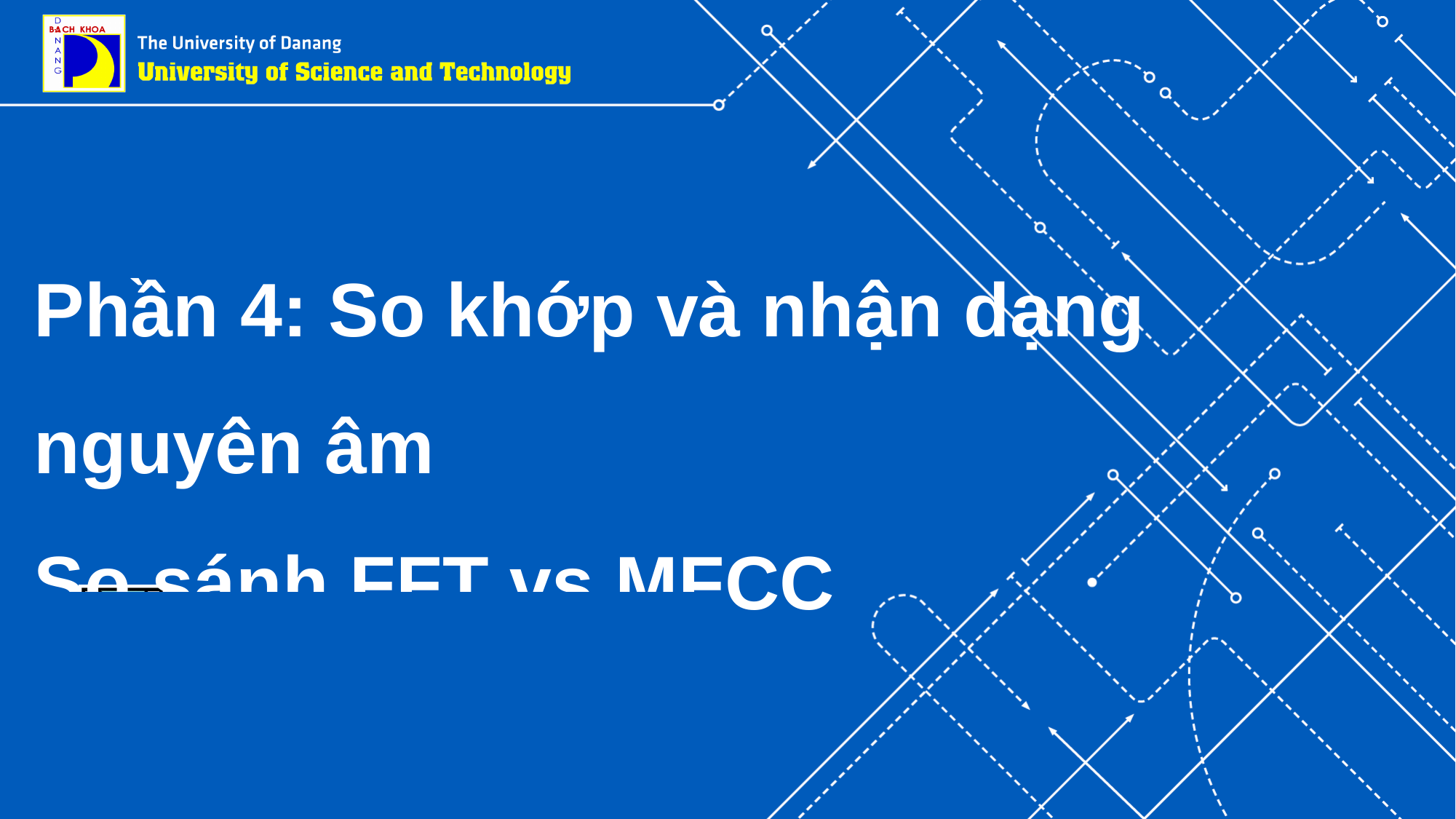

# Phần 4: So khớp và nhận dạng nguyên âm So sánh FFT vs MFCC